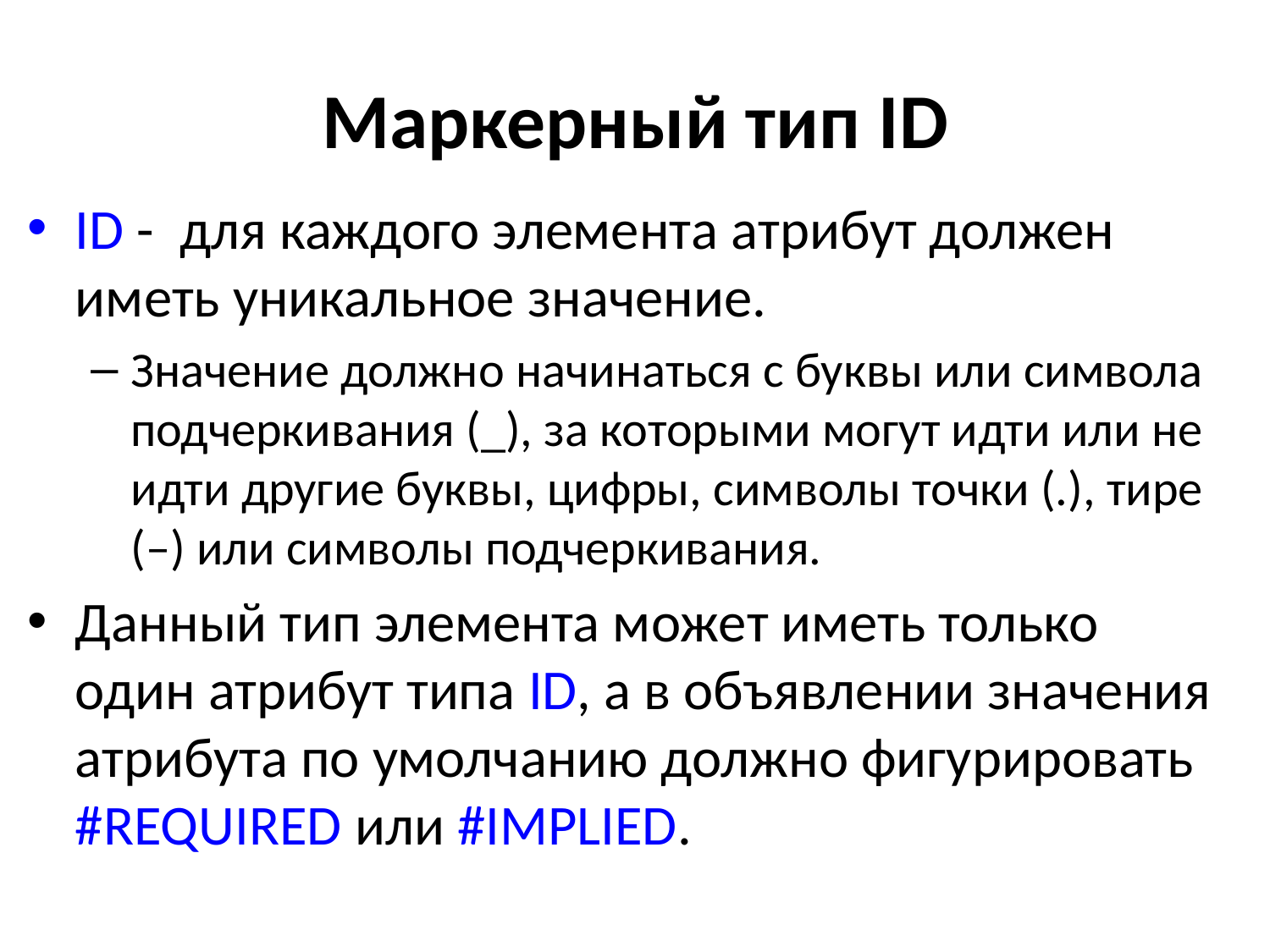

# Маркерный тип ID
ID -  для каждого элемента атрибут должен иметь уникальное значение.
Значение должно начинаться с буквы или символа подчеркивания (_), за которыми могут идти или не идти другие буквы, цифры, символы точки (.), тире (–) или символы подчеркивания.
Данный тип элемента может иметь только один атрибут типа ID, а в объявлении значения атрибута по умолчанию должно фигурировать #REQUIRED или #IMPLIED.